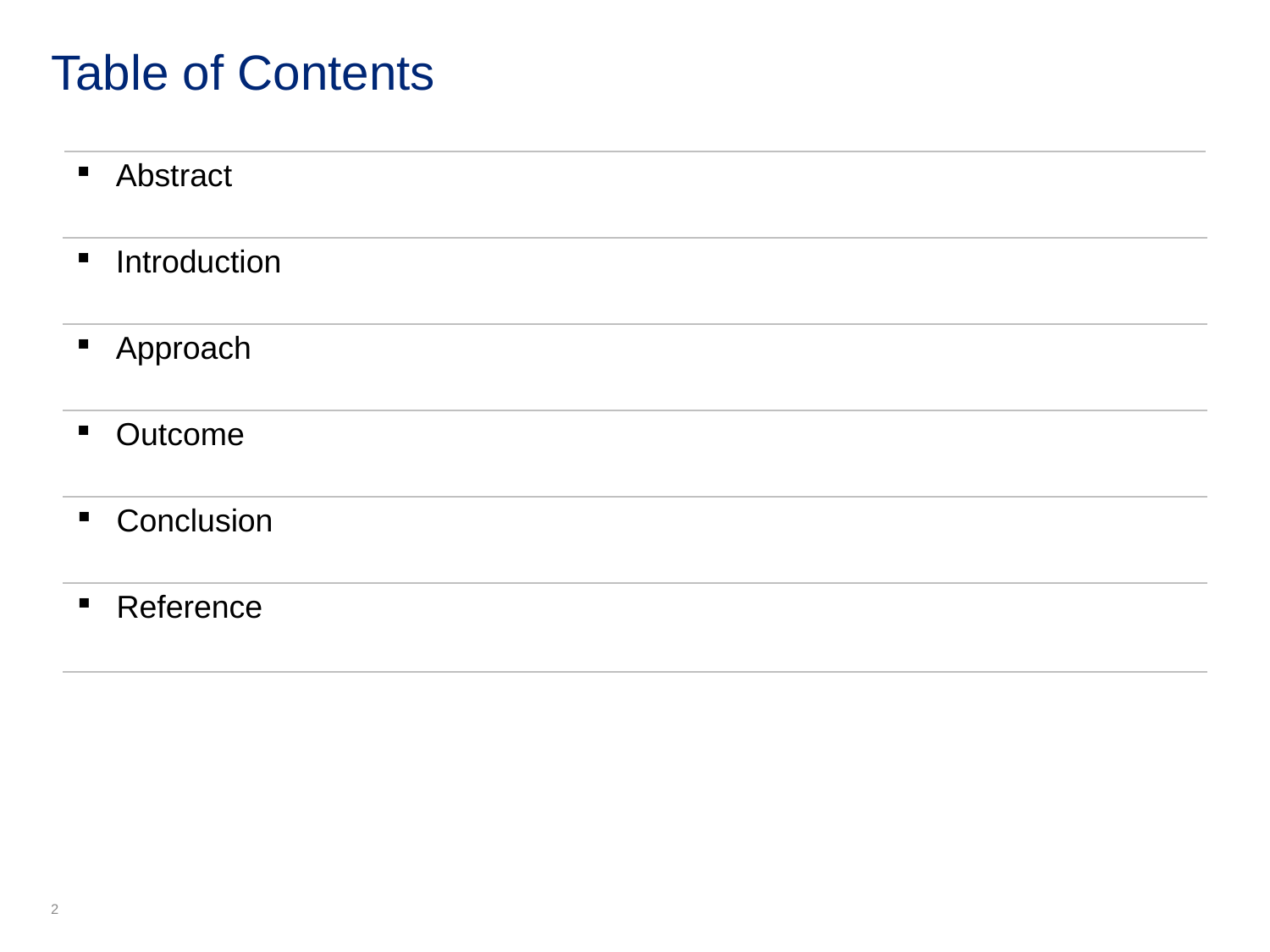

# Table of Contents
| Abstract |
| --- |
| Introduction |
| Approach |
| Outcome |
| Conclusion |
| Reference |